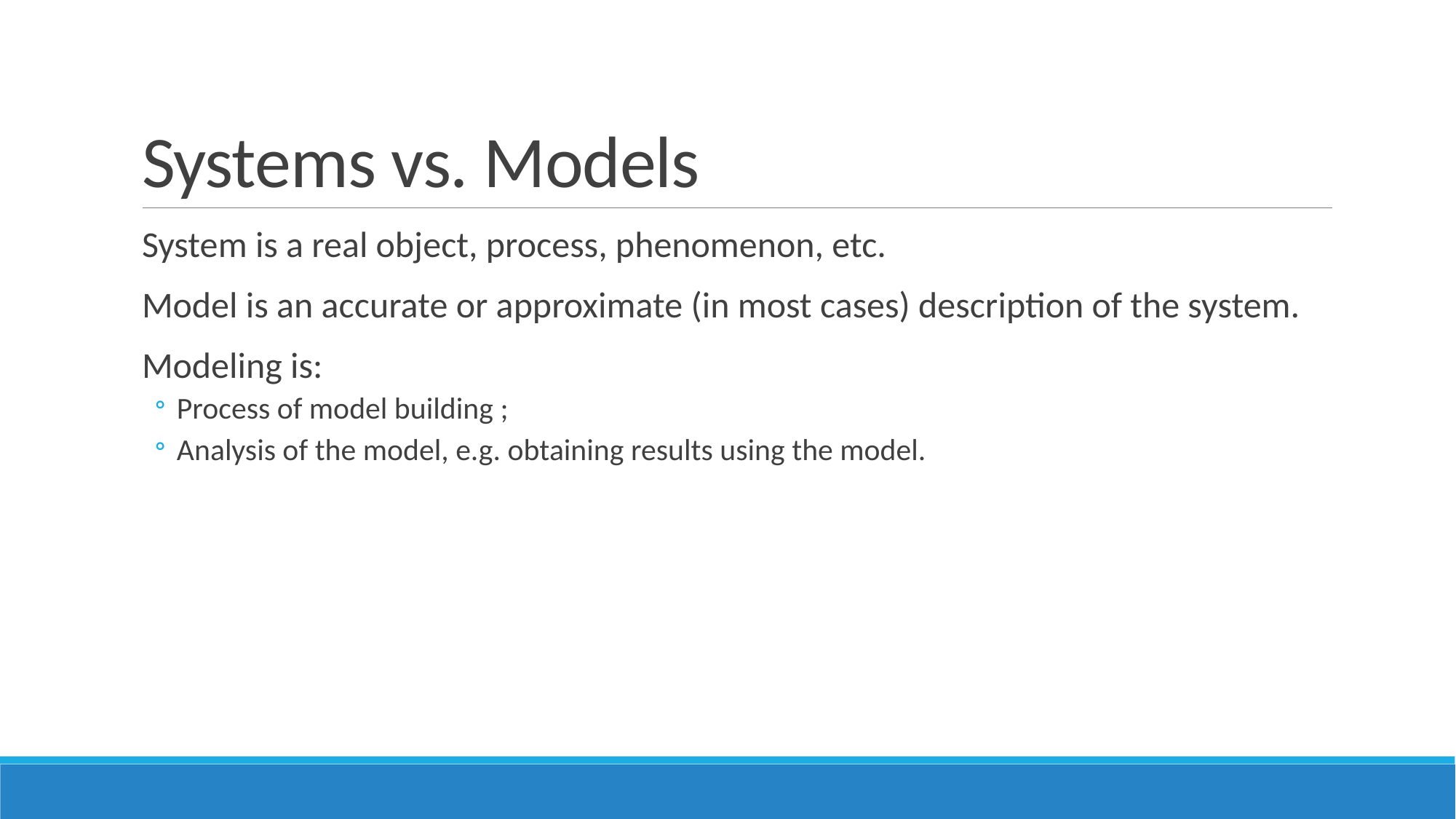

# Systems vs. Models
System is a real object, process, phenomenon, etc.
Model is an accurate or approximate (in most cases) description of the system.
Modeling is:
Process of model building ;
Analysis of the model, e.g. obtaining results using the model.